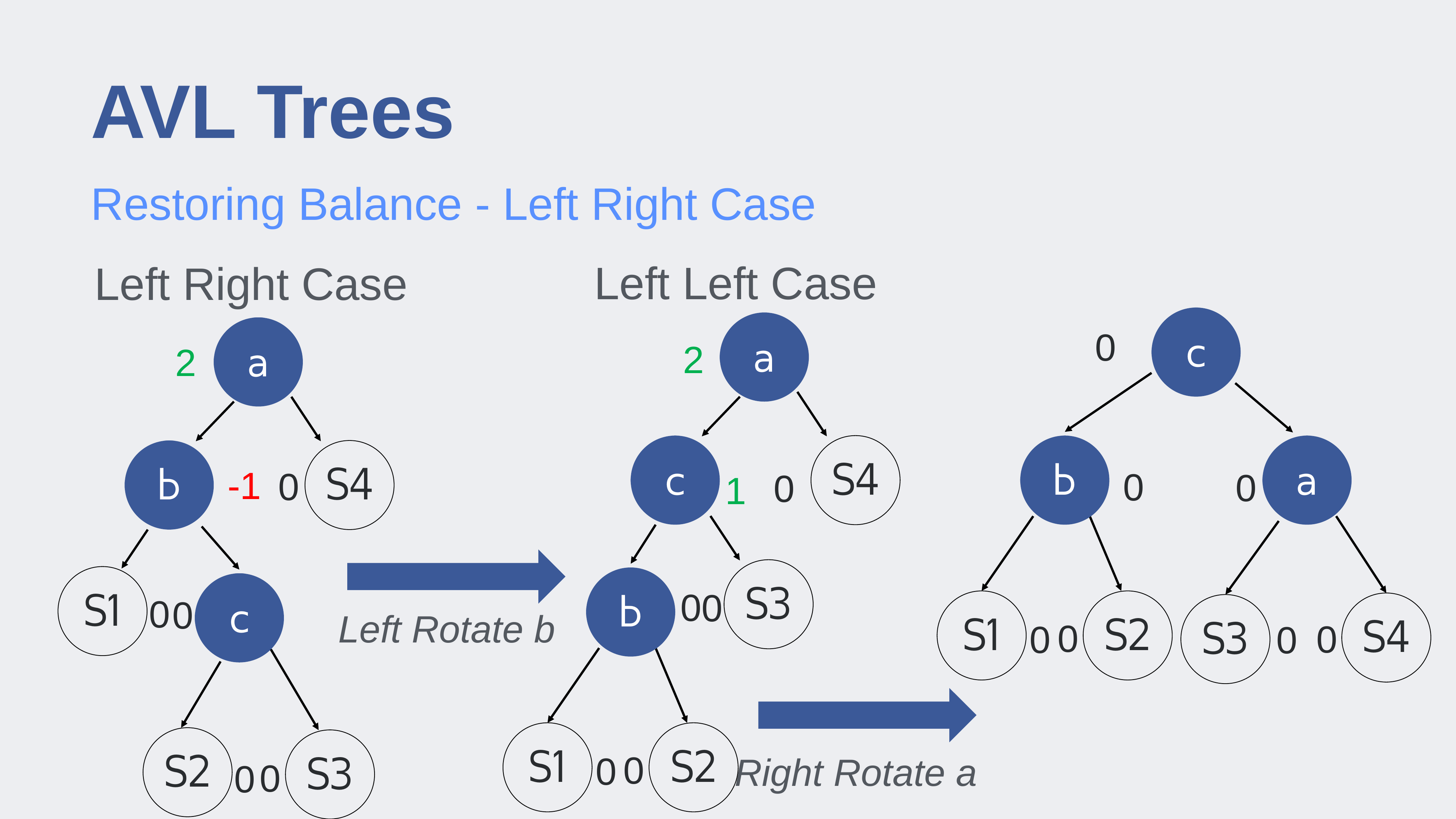

# AVL Trees
Restoring Balance - Left Right Case
Left Left Case
Left Right Case
c
a
a
0
2
2
c
S4
b
a
b
S4
-1
0
0
0
0
1

S3
S1
b
c
0
0
0
0
S1
S2
S4
S3
Left Rotate b
0
0
0
0

S1
S2
S2
S3
Right Rotate a
0
0
0
0